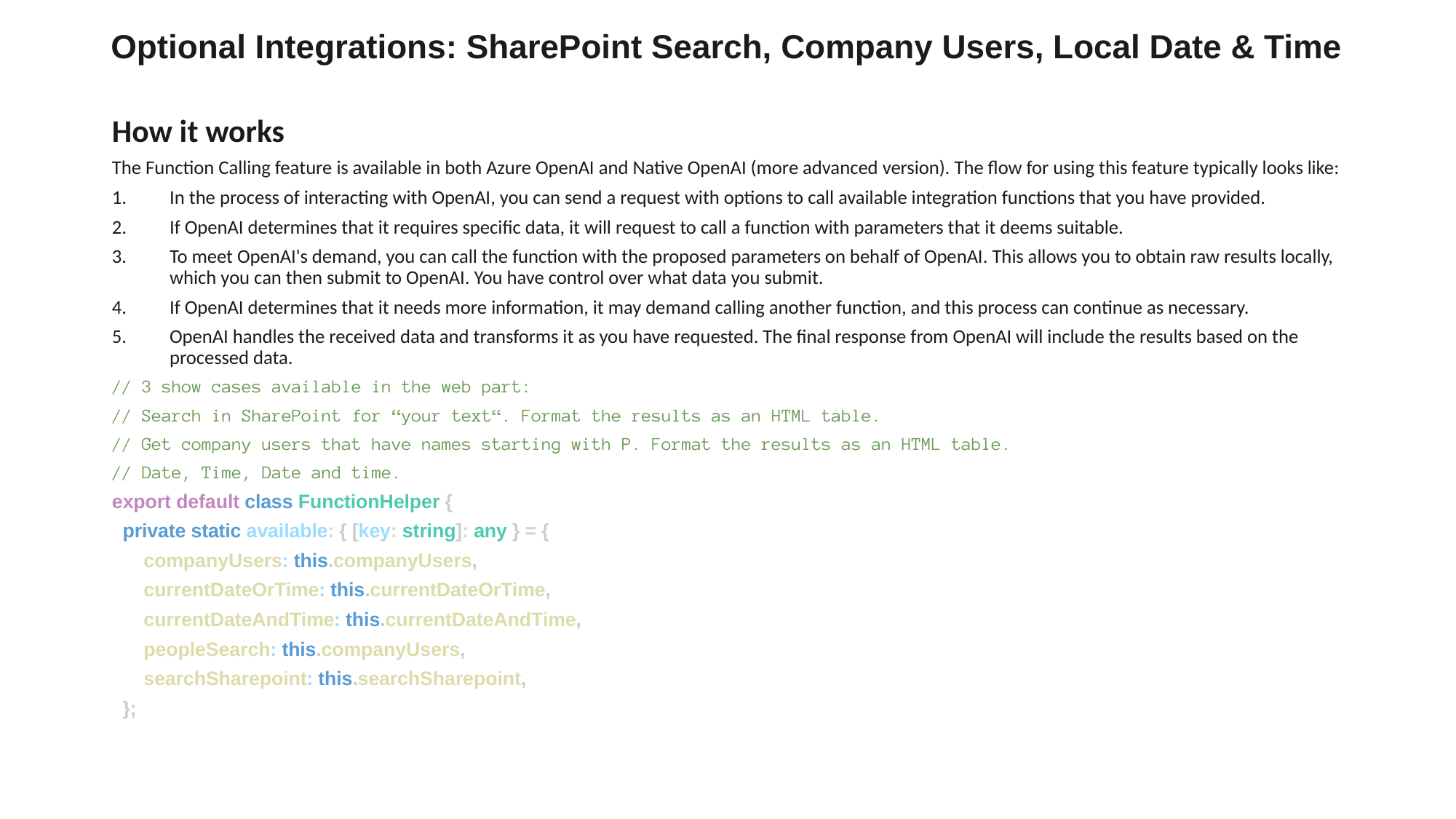

# Optional Integrations: SharePoint Search, Company Users, Local Date & Time
How it works
The Function Calling feature is available in both Azure OpenAI and Native OpenAI (more advanced version). The flow for using this feature typically looks like:
In the process of interacting with OpenAI, you can send a request with options to call available integration functions that you have provided.
If OpenAI determines that it requires specific data, it will request to call a function with parameters that it deems suitable.
To meet OpenAI's demand, you can call the function with the proposed parameters on behalf of OpenAI. This allows you to obtain raw results locally, which you can then submit to OpenAI. You have control over what data you submit.
If OpenAI determines that it needs more information, it may demand calling another function, and this process can continue as necessary.
OpenAI handles the received data and transforms it as you have requested. The final response from OpenAI will include the results based on the processed data.
// 3 show cases available in the web part:
// Search in SharePoint for “your text“. Format the results as an HTML table.
// Get company users that have names starting with P. Format the results as an HTML table.
// Date, Time, Date and time.
export default class FunctionHelper {
  private static available: { [key: string]: any } = {
      companyUsers: this.companyUsers,
      currentDateOrTime: this.currentDateOrTime,
      currentDateAndTime: this.currentDateAndTime,
      peopleSearch: this.companyUsers,
      searchSharepoint: this.searchSharepoint,
  };